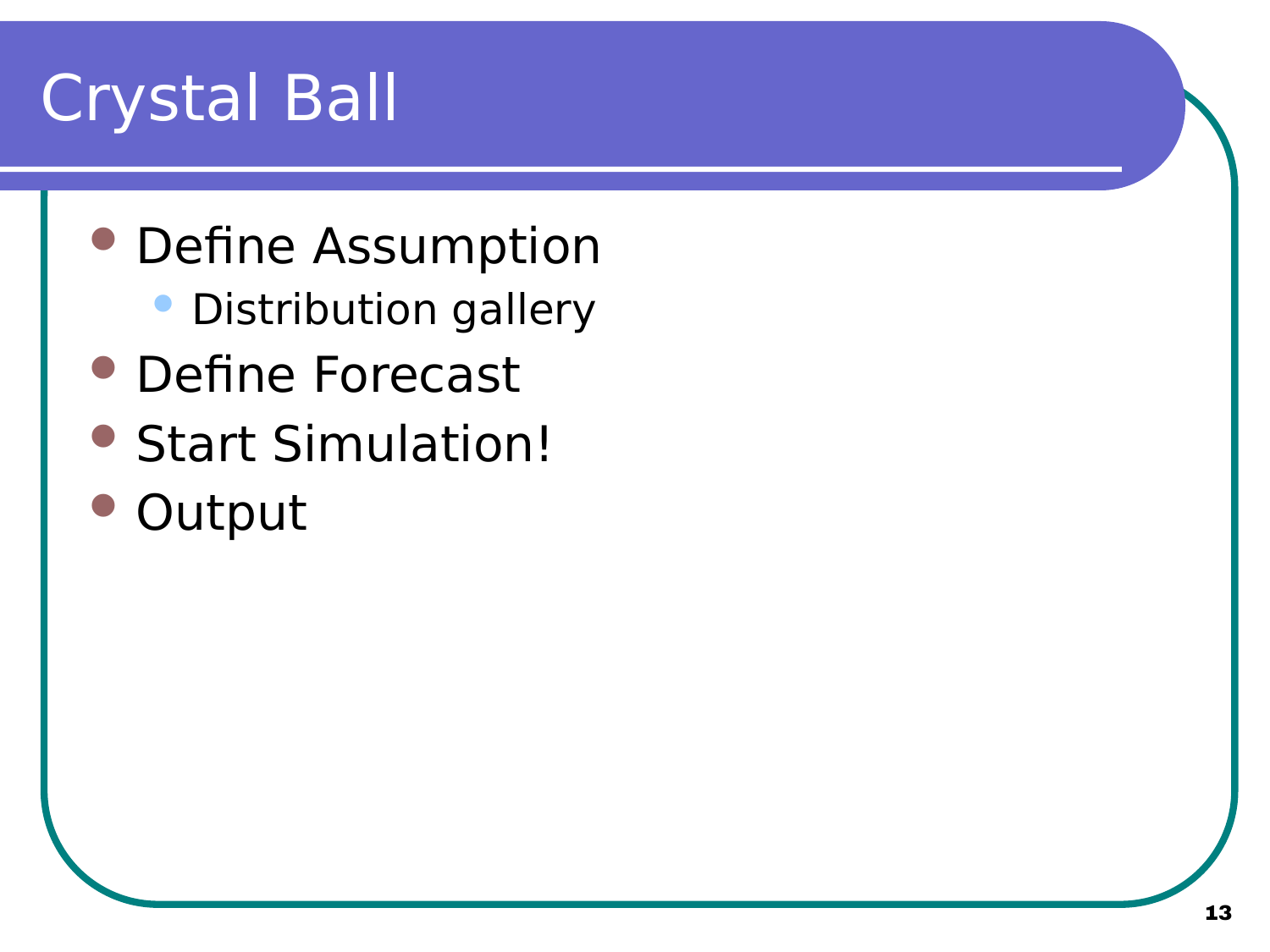

# Crystal Ball
Define Assumption
Distribution gallery
Define Forecast
Start Simulation!
Output
13